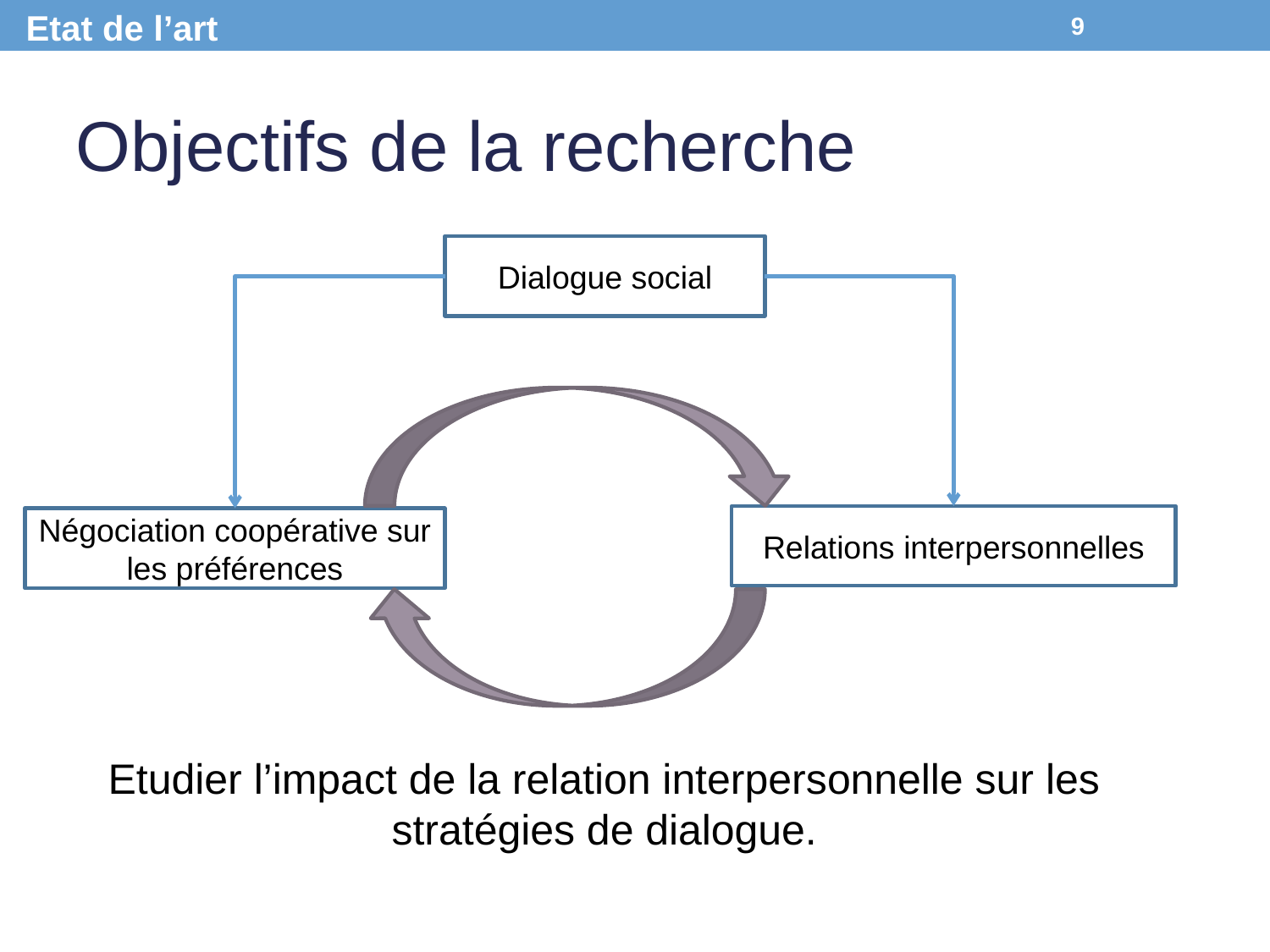

Etat de l’art
9
Objectifs de la recherche
Dialogue social

Relations interpersonnelles
Négociation coopérative sur les préférences

Etudier l’impact de la relation interpersonnelle sur les stratégies de dialogue.